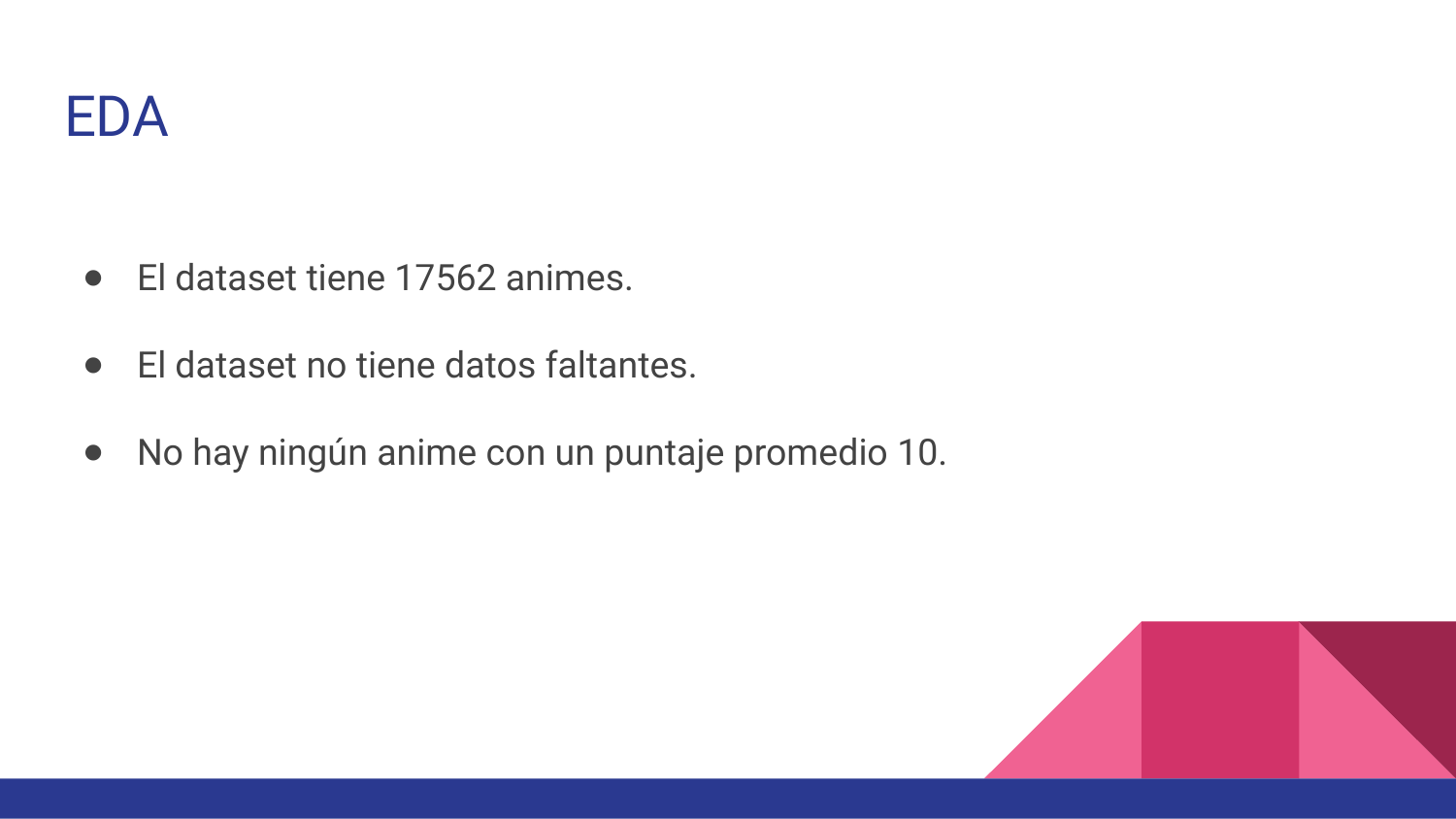

# EDA
El dataset tiene 17562 animes.
El dataset no tiene datos faltantes.
No hay ningún anime con un puntaje promedio 10.